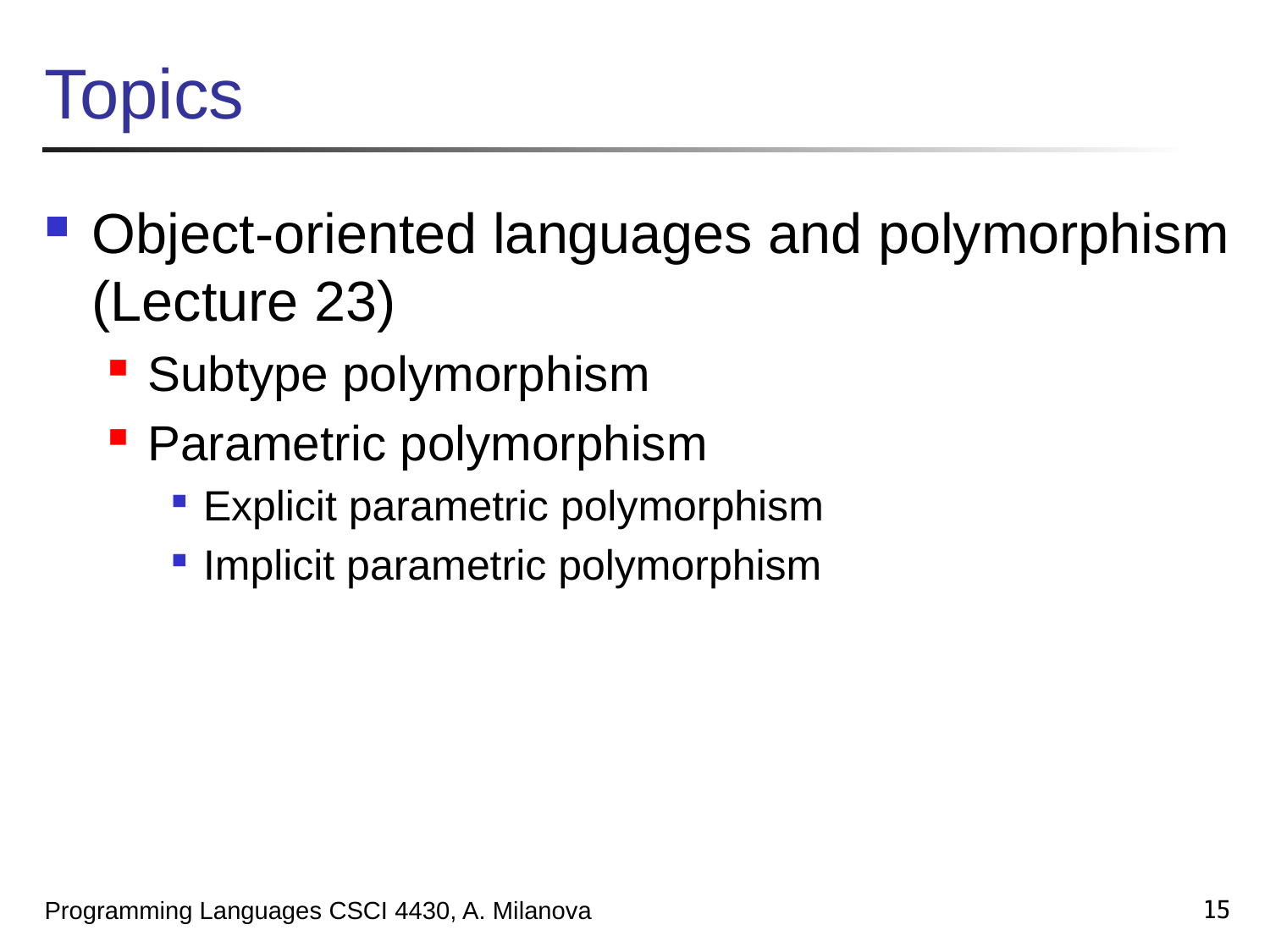

# Topics
Object-oriented languages and polymorphism (Lecture 23)
Subtype polymorphism
Parametric polymorphism
Explicit parametric polymorphism
Implicit parametric polymorphism

15
Programming Languages CSCI 4430, A. Milanova